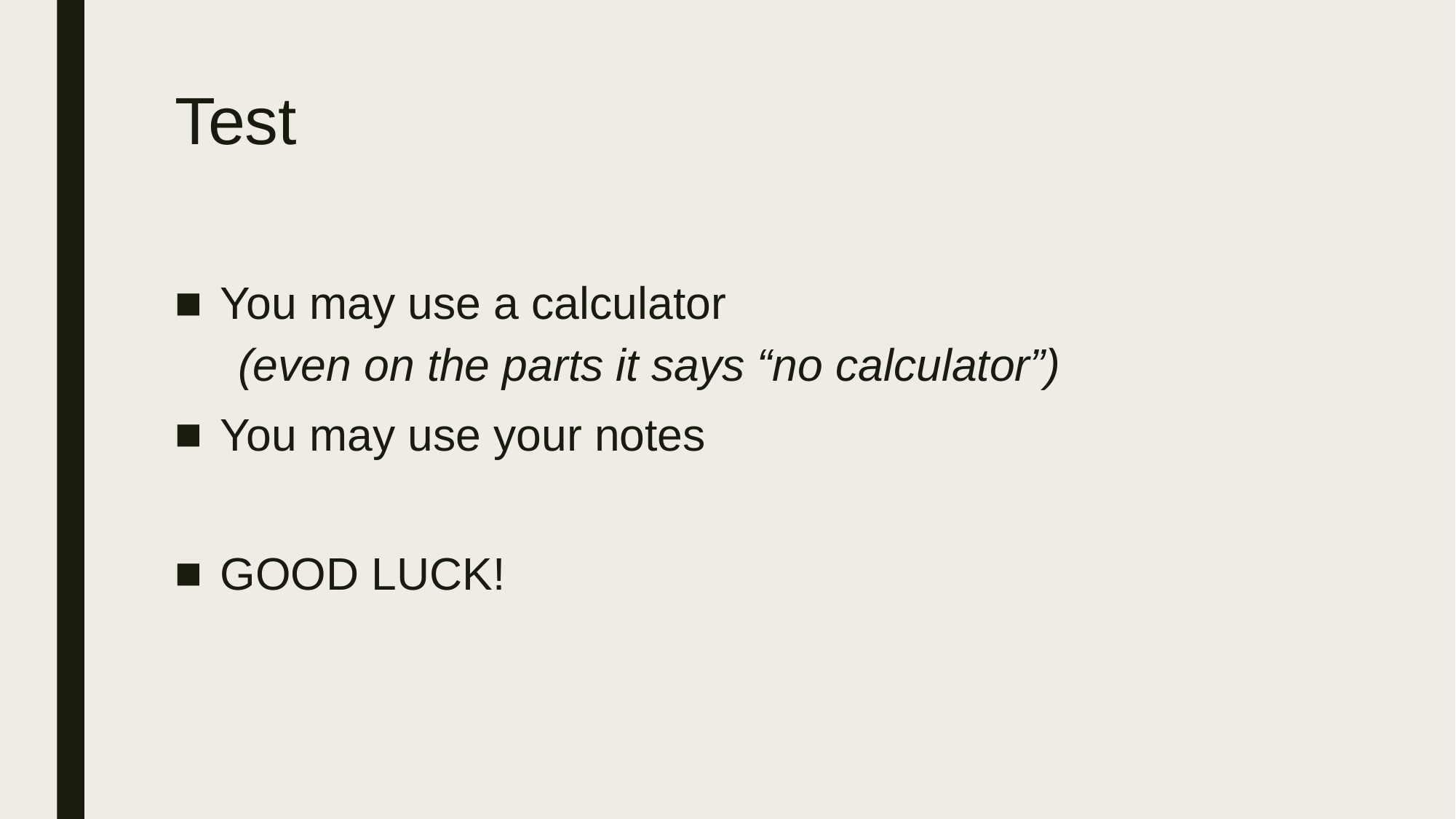

# Test
You may use a calculator
(even on the parts it says “no calculator”)
You may use your notes

GOOD LUCK!